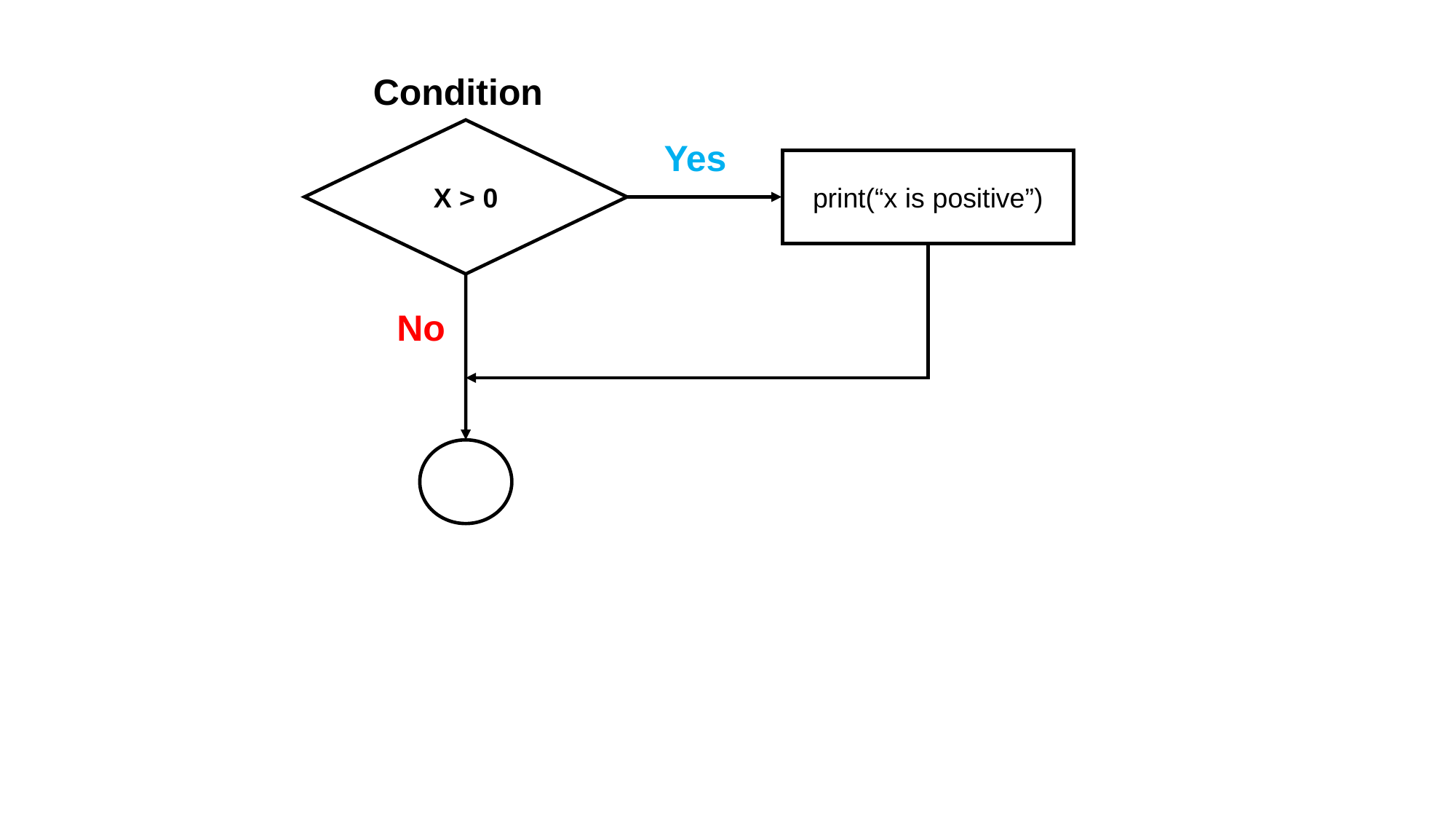

Condition
X > 0
Yes
print(“x is positive”)
No